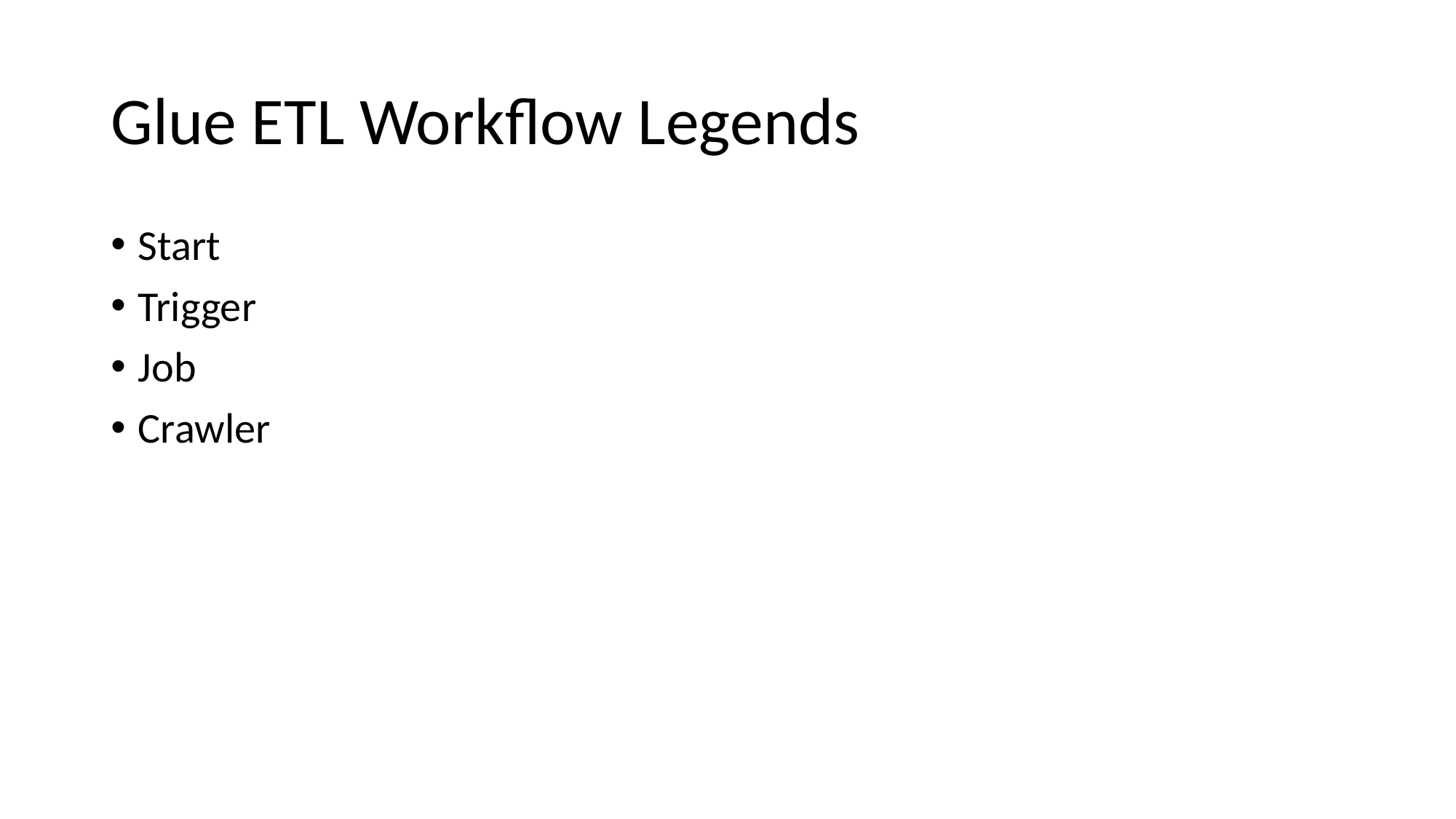

# Glue ETL Workflow Legends
Start
Trigger
Job
Crawler